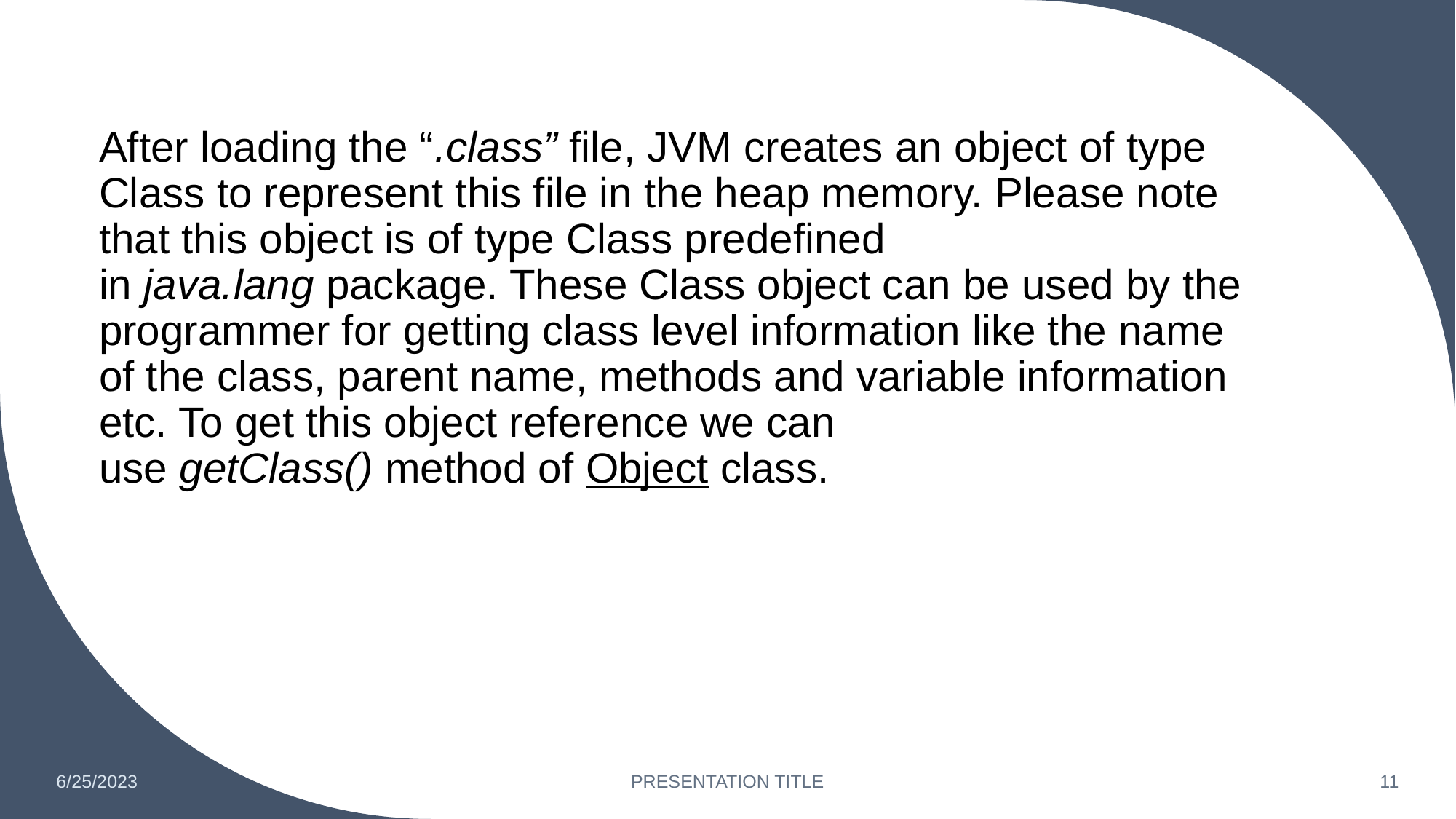

After loading the “.class” file, JVM creates an object of type Class to represent this file in the heap memory. Please note that this object is of type Class predefined in java.lang package. These Class object can be used by the programmer for getting class level information like the name of the class, parent name, methods and variable information etc. To get this object reference we can use getClass() method of Object class.
6/25/2023
PRESENTATION TITLE
11